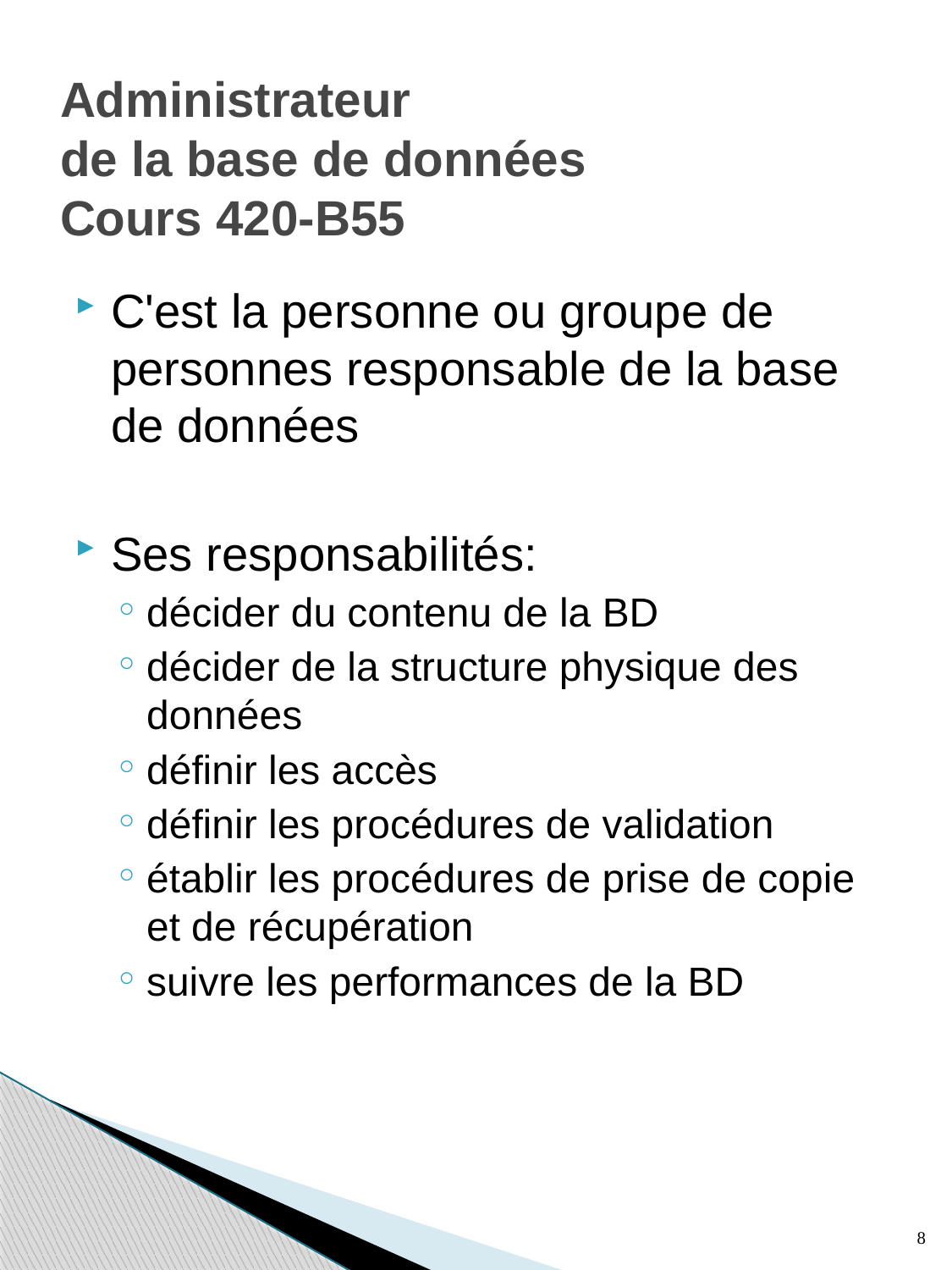

# Administrateur de la base de données Cours 420-B55
C'est la personne ou groupe de personnes responsable de la base de données

Ses responsabilités:
décider du contenu de la BD
décider de la structure physique des données
définir les accès
définir les procédures de validation
établir les procédures de prise de copie et de récupération
suivre les performances de la BD
8